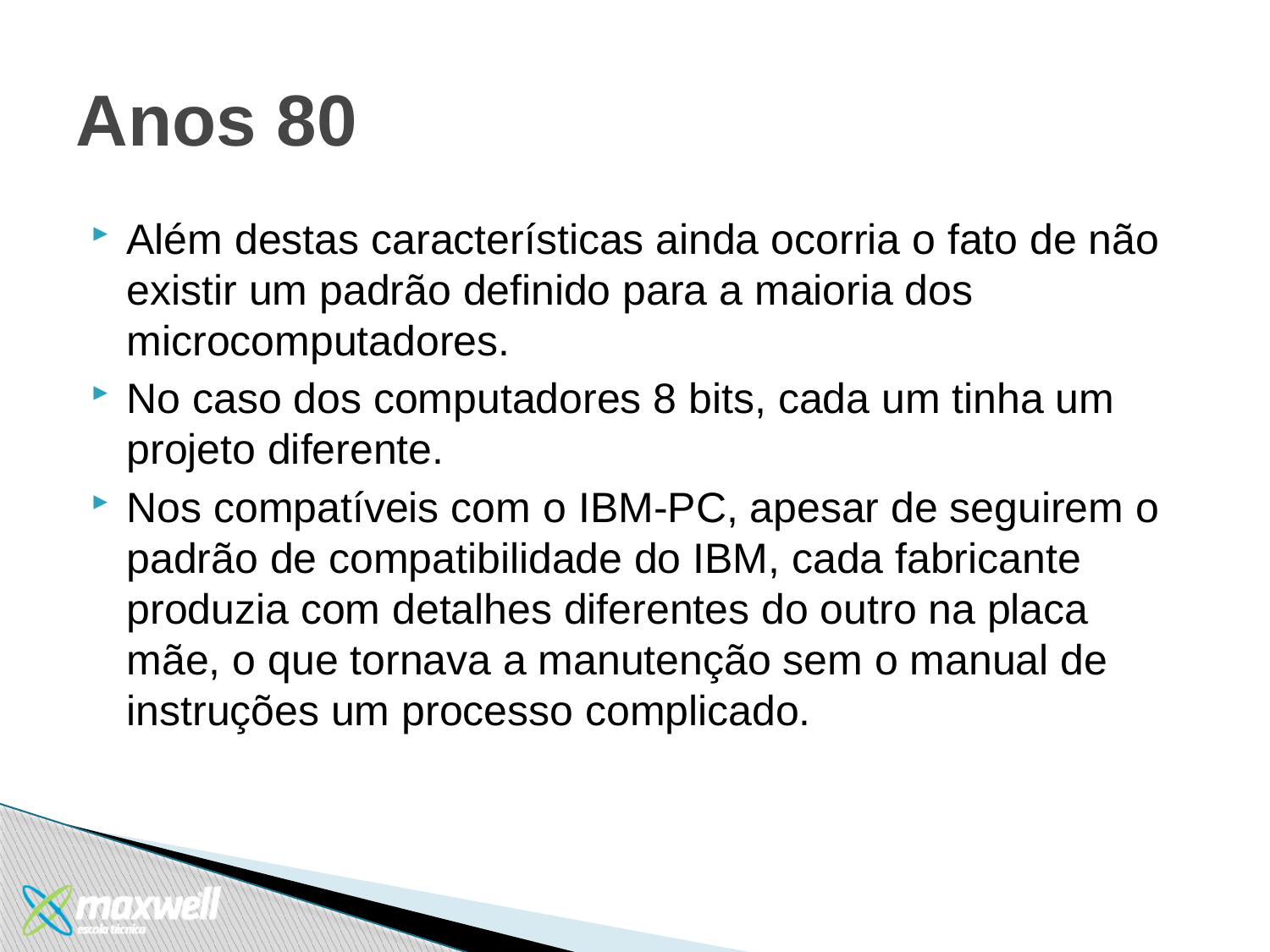

# Anos 80
Além destas características ainda ocorria o fato de não existir um padrão definido para a maioria dos microcomputadores.
No caso dos computadores 8 bits, cada um tinha um projeto diferente.
Nos compatíveis com o IBM-PC, apesar de seguirem o padrão de compatibilidade do IBM, cada fabricante produzia com detalhes diferentes do outro na placa mãe, o que tornava a manutenção sem o manual de instruções um processo complicado.